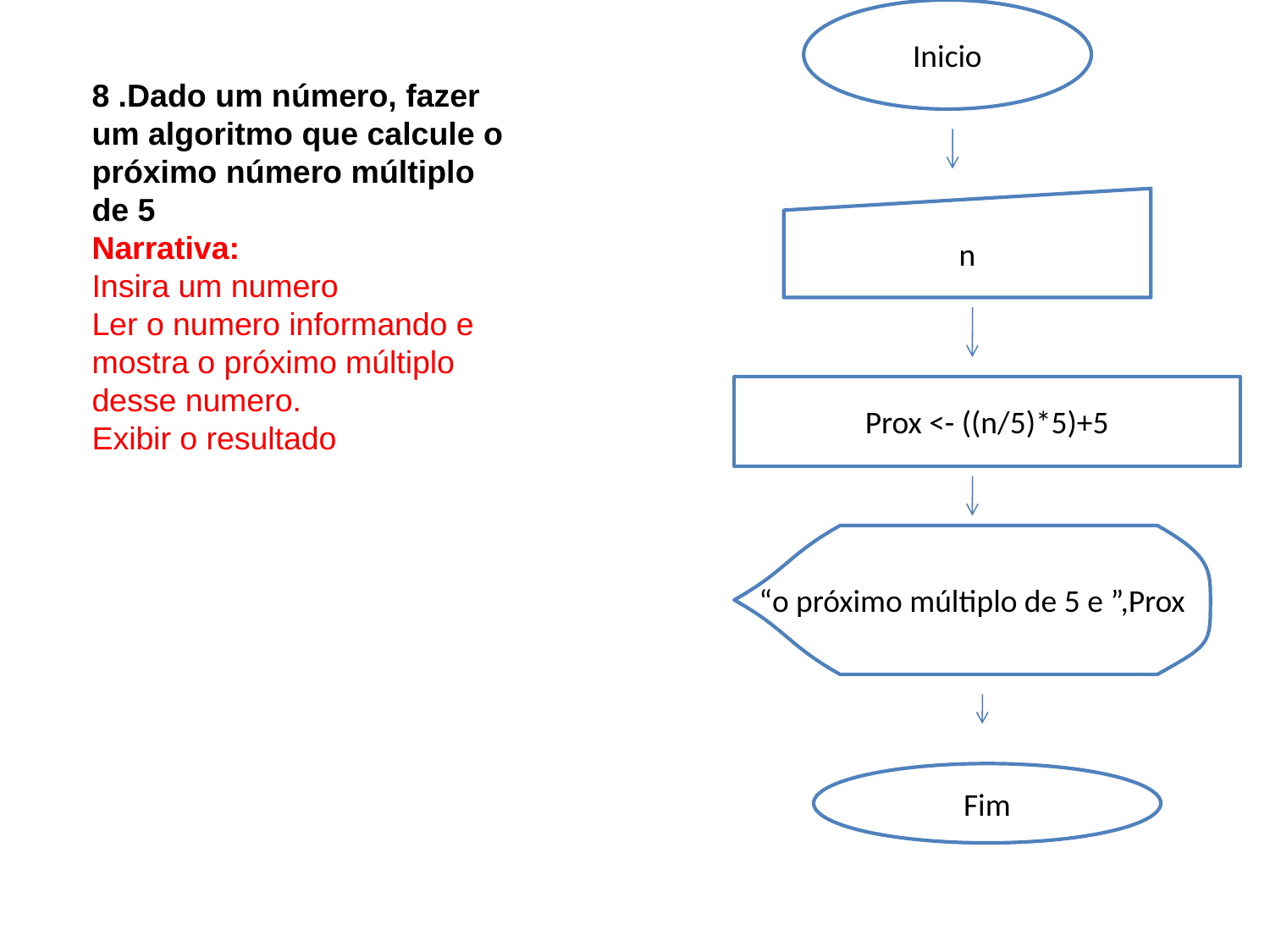

Inicio
8 .Dado um número, fazer um algoritmo que calcule o próximo número múltiplo de 5
Narrativa:
Insira um numero
Ler o numero informando e mostra o próximo múltiplo desse numero.
Exibir o resultado
n
Prox <- ((n/5)*5)+5
“o próximo múltiplo de 5 e ”,Prox
Fim